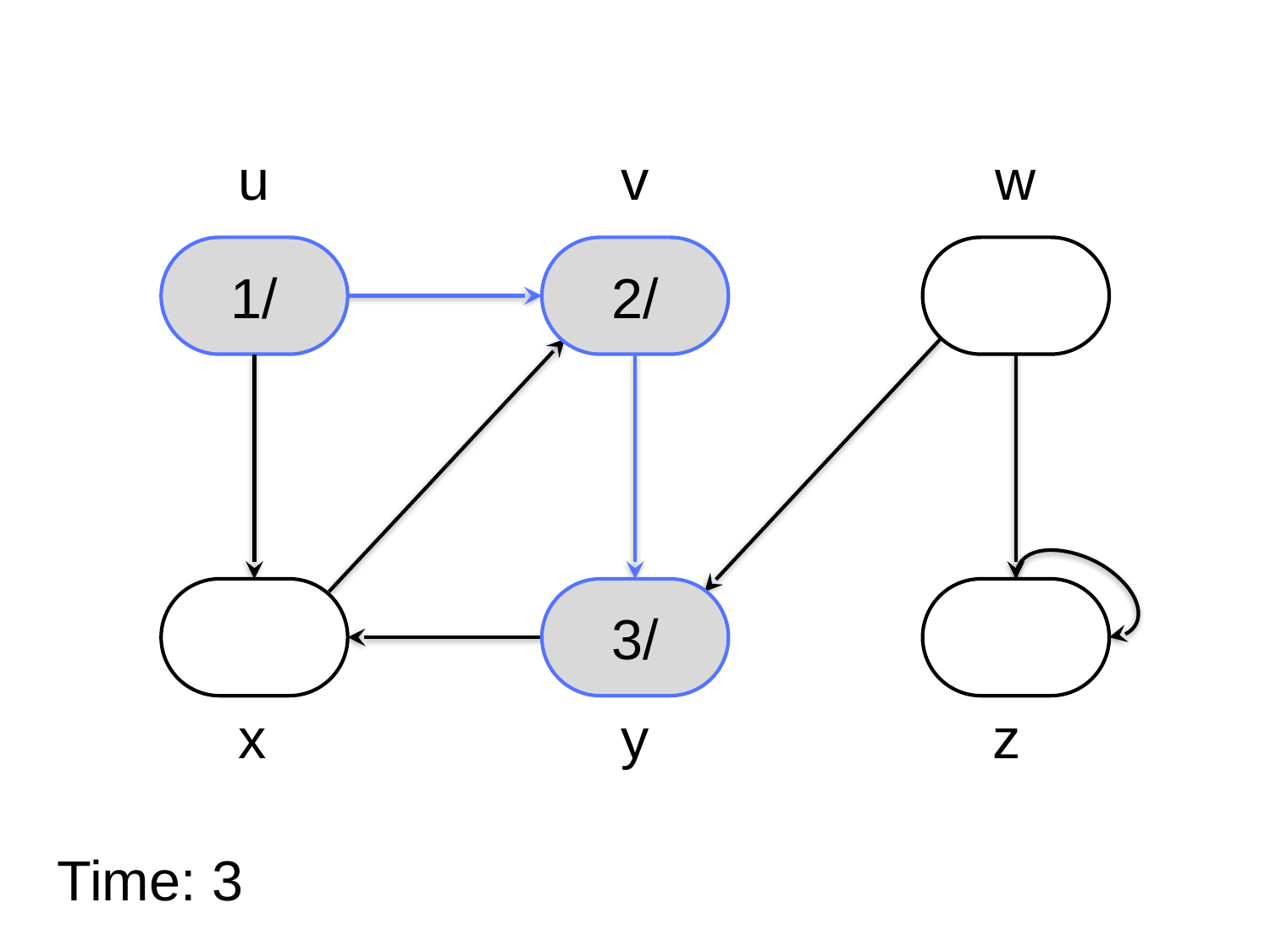

u
v
w
1/
2/

3/

x
y
z
Time: 3